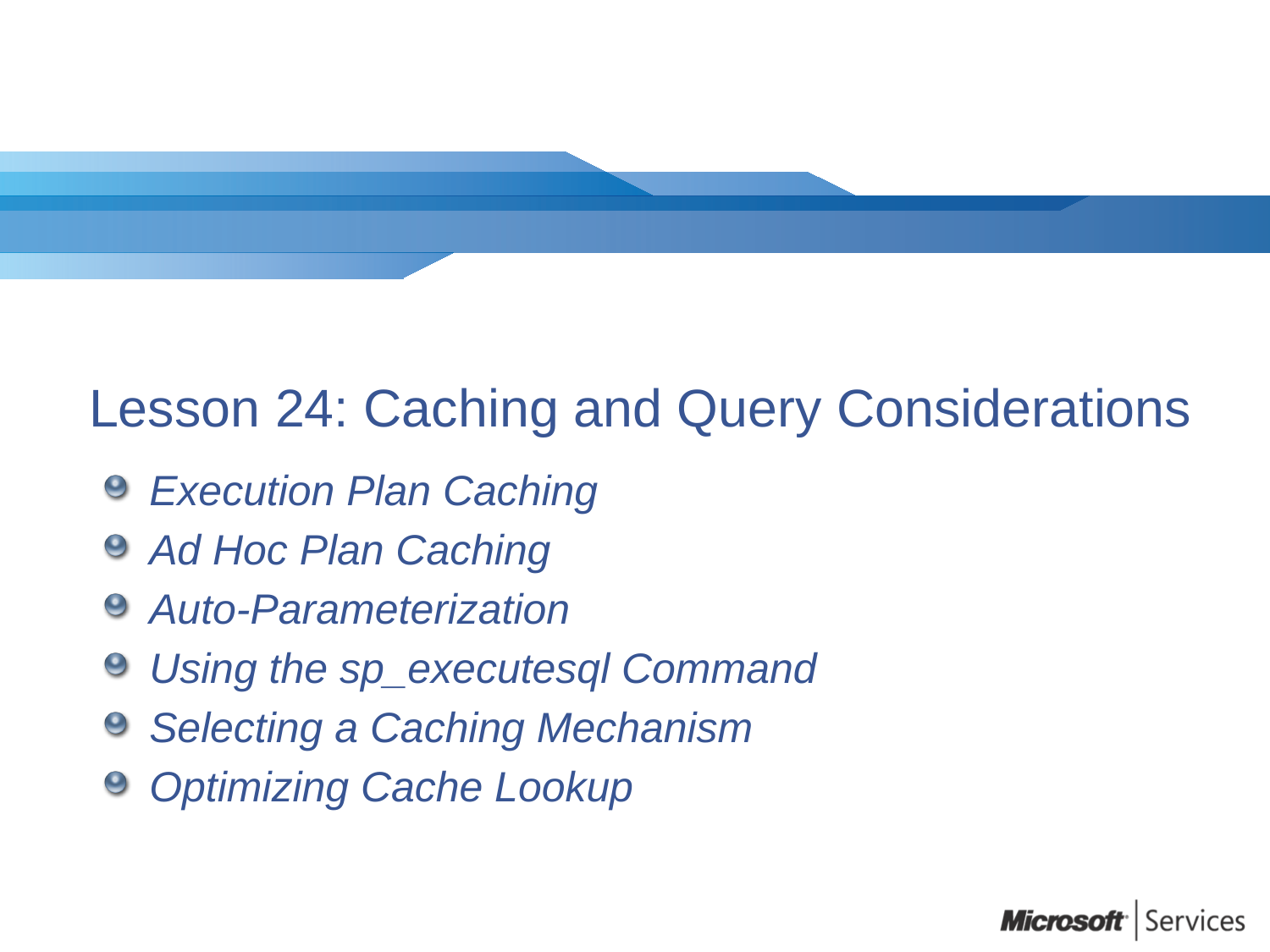

# Lesson 24: Caching and Query Considerations
Execution Plan Caching
Ad Hoc Plan Caching
Auto-Parameterization
Using the sp_executesql Command
Selecting a Caching Mechanism
Optimizing Cache Lookup

1
Microsoft Confidential